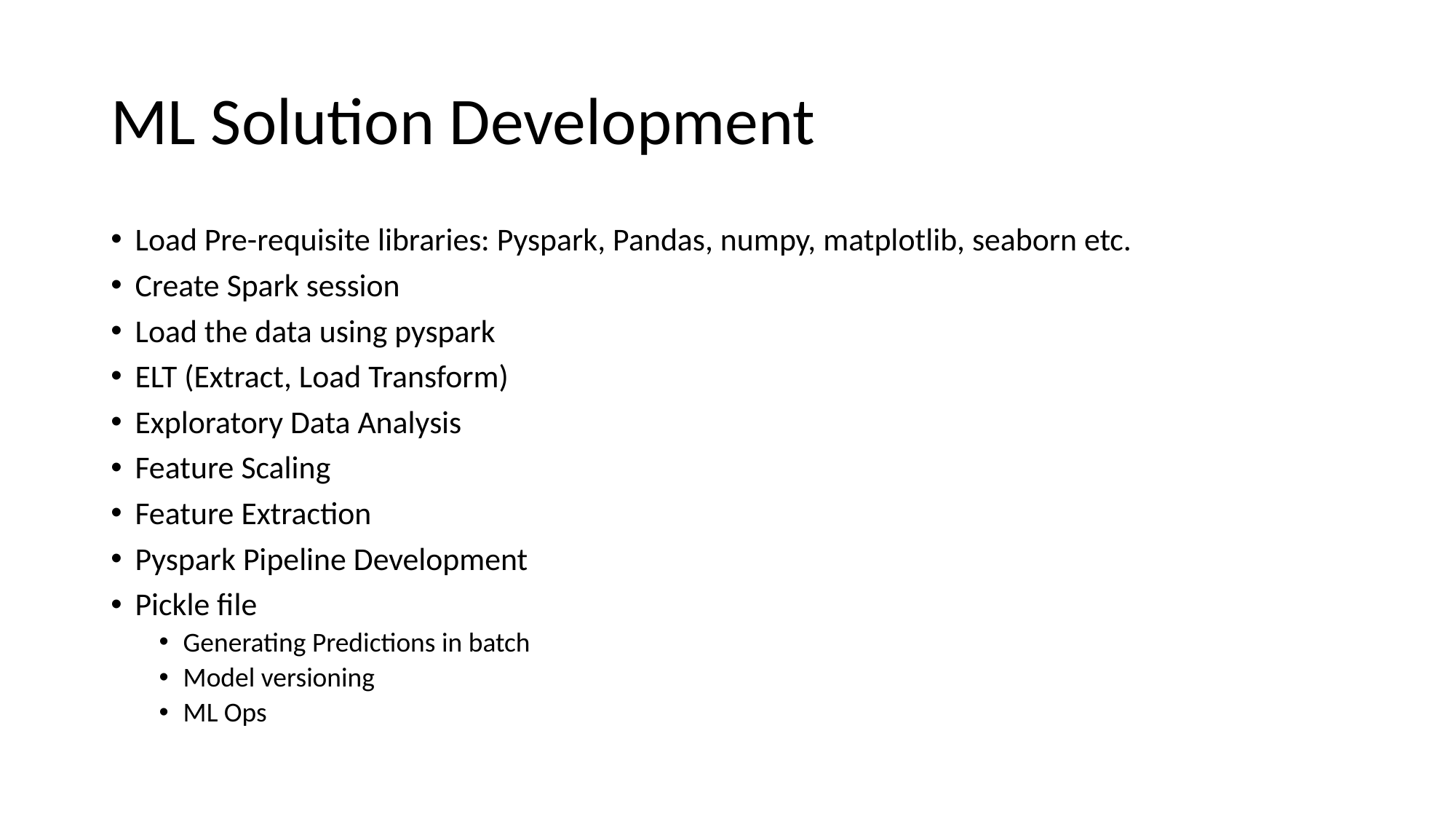

# ML Solution Development
Load Pre-requisite libraries: Pyspark, Pandas, numpy, matplotlib, seaborn etc.
Create Spark session
Load the data using pyspark
ELT (Extract, Load Transform)
Exploratory Data Analysis
Feature Scaling
Feature Extraction
Pyspark Pipeline Development
Pickle file
Generating Predictions in batch
Model versioning
ML Ops